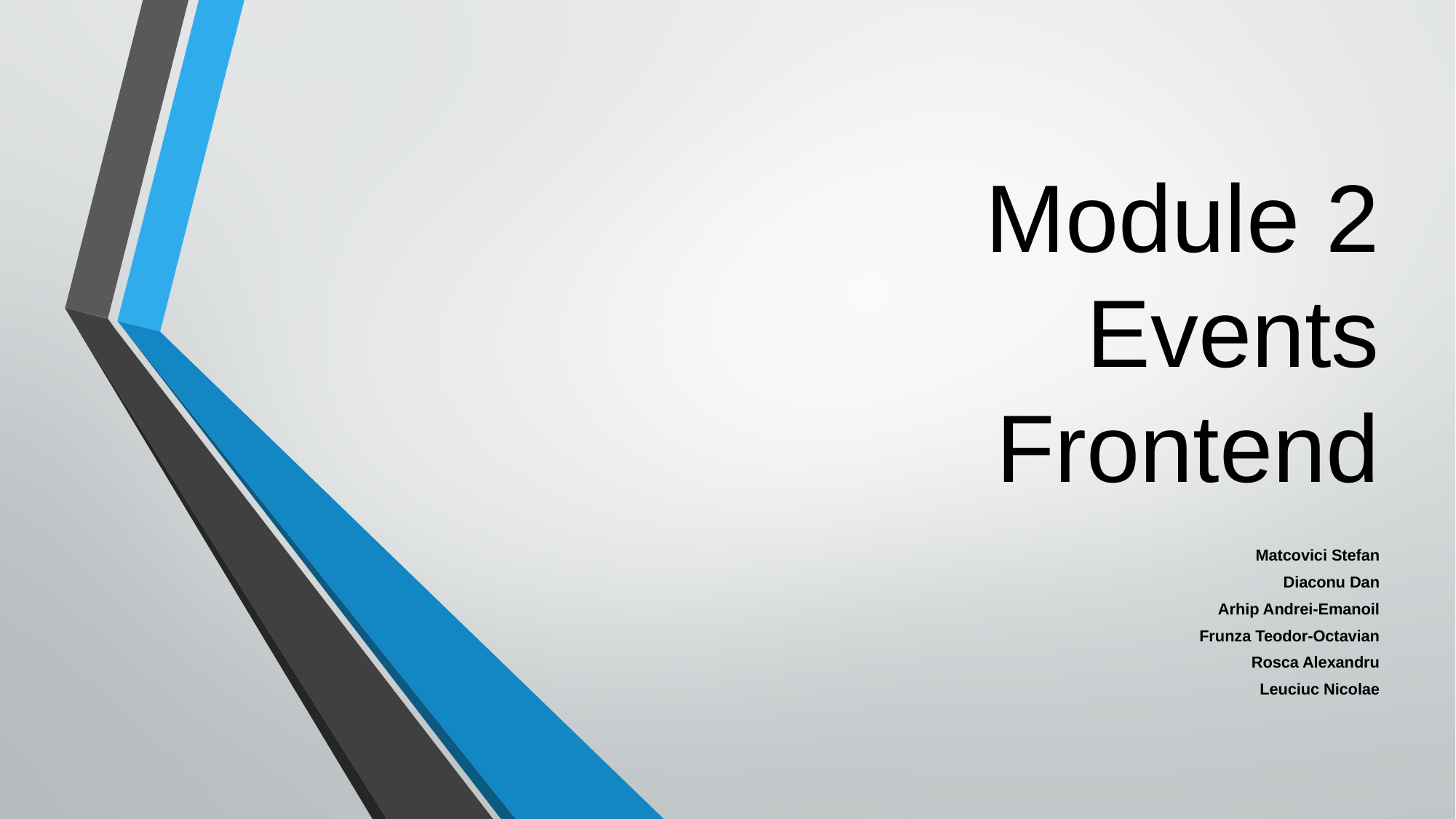

# Module 2 Events Frontend
Matcovici Stefan
Diaconu Dan
Arhip Andrei-Emanoil
Frunza Teodor-Octavian
Rosca Alexandru
Leuciuc Nicolae